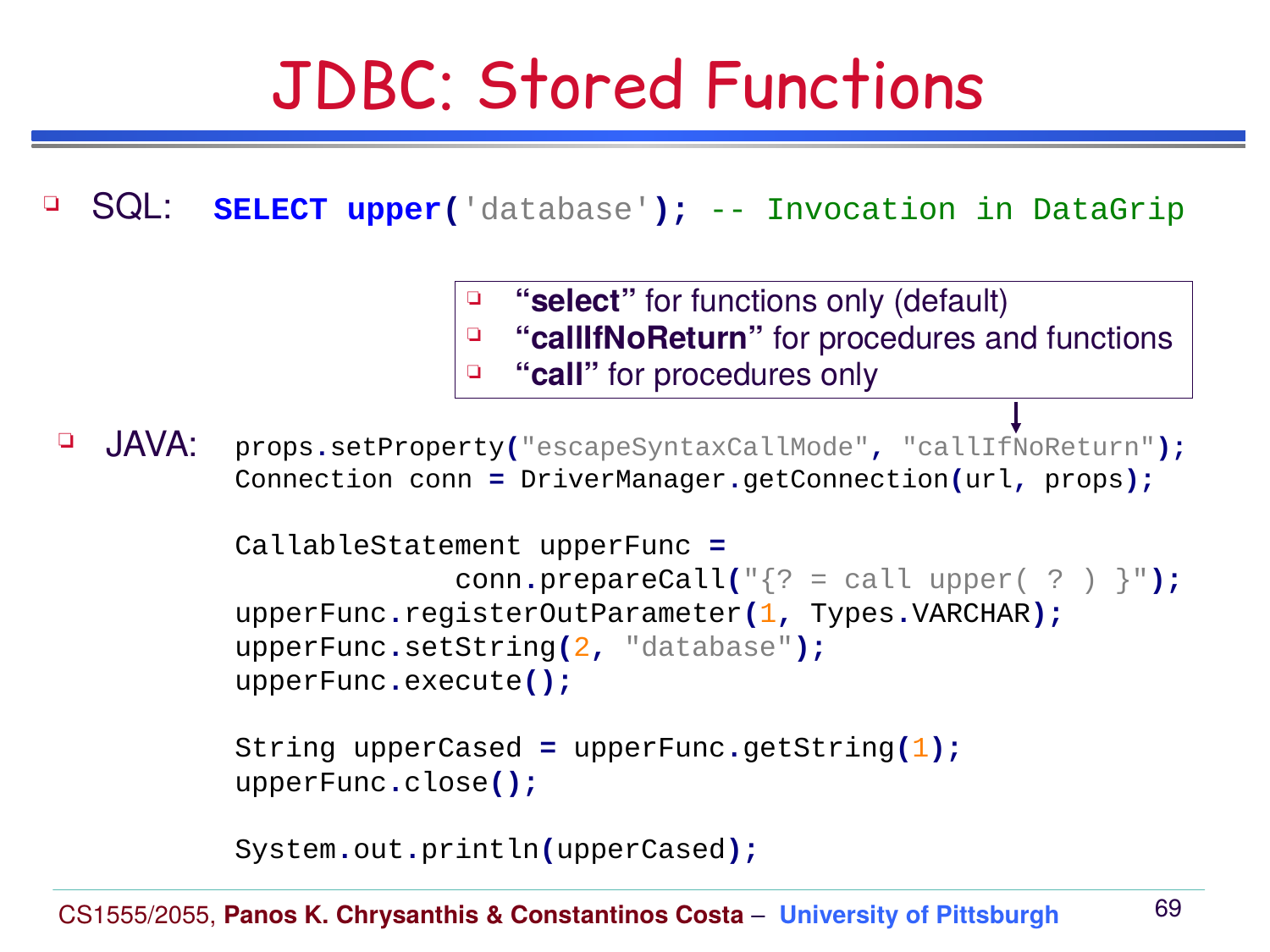

# JDBC: Stored Functions
SELECT upper('database'); -- Invocation in DataGrip
SQL:
“select” for functions only (default)
“callIfNoReturn” for procedures and functions
“call” for procedures only
JAVA:
props.setProperty("escapeSyntaxCallMode", "callIfNoReturn");
Connection conn = DriverManager.getConnection(url, props);

CallableStatement upperFunc =
             conn.prepareCall("{? = call upper( ? ) }");
upperFunc.registerOutParameter(1, Types.VARCHAR);
upperFunc.setString(2, "database");
upperFunc.execute();

String upperCased = upperFunc.getString(1);
upperFunc.close();

System.out.println(upperCased);